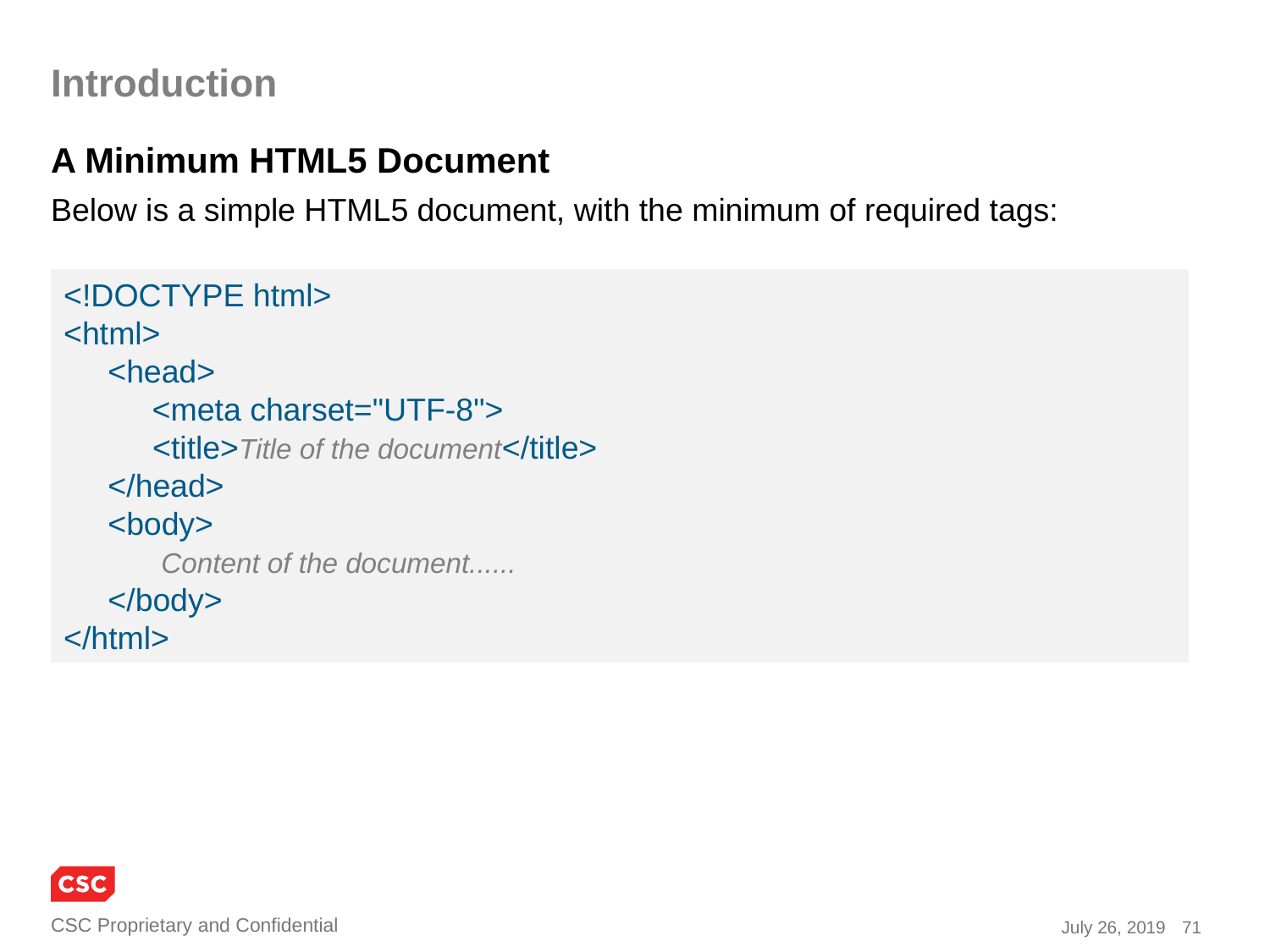

# Introduction
A Minimum HTML5 Document
Below is a simple HTML5 document, with the minimum of required tags:
<!DOCTYPE html>
<html>
     <head>
          <meta charset="UTF-8">
          <title>Title of the document</title>
     </head>
     <body>
           Content of the document......
     </body>
</html>